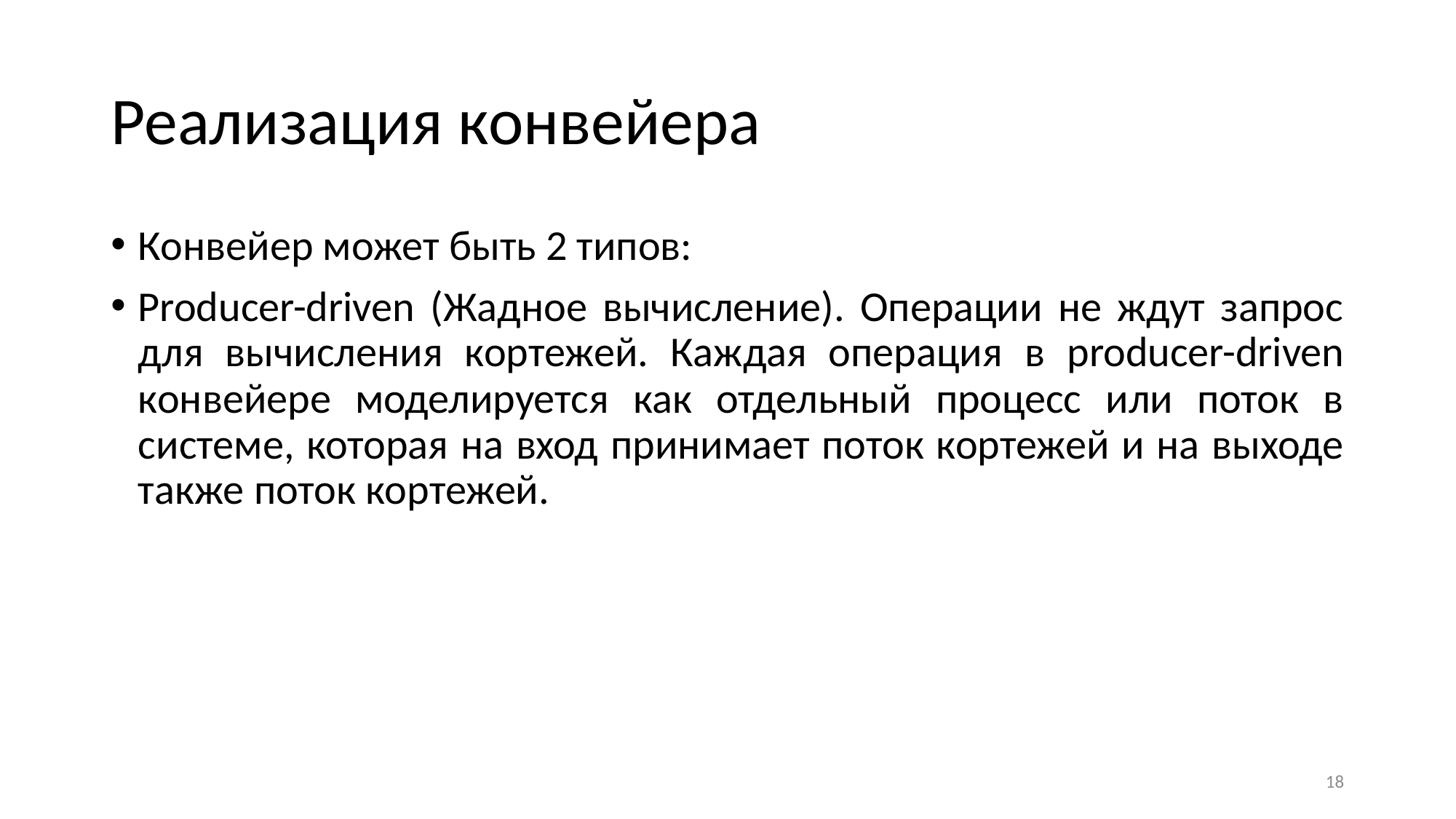

# Реализация конвейера
Конвейер может быть 2 типов:
Producer-driven (Жадное вычисление). Операции не ждут запрос для вычисления кортежей. Каждая операция в producer-driven конвейере моделируется как отдельный процесс или поток в системе, которая на вход принимает поток кортежей и на выходе также поток кортежей.
18